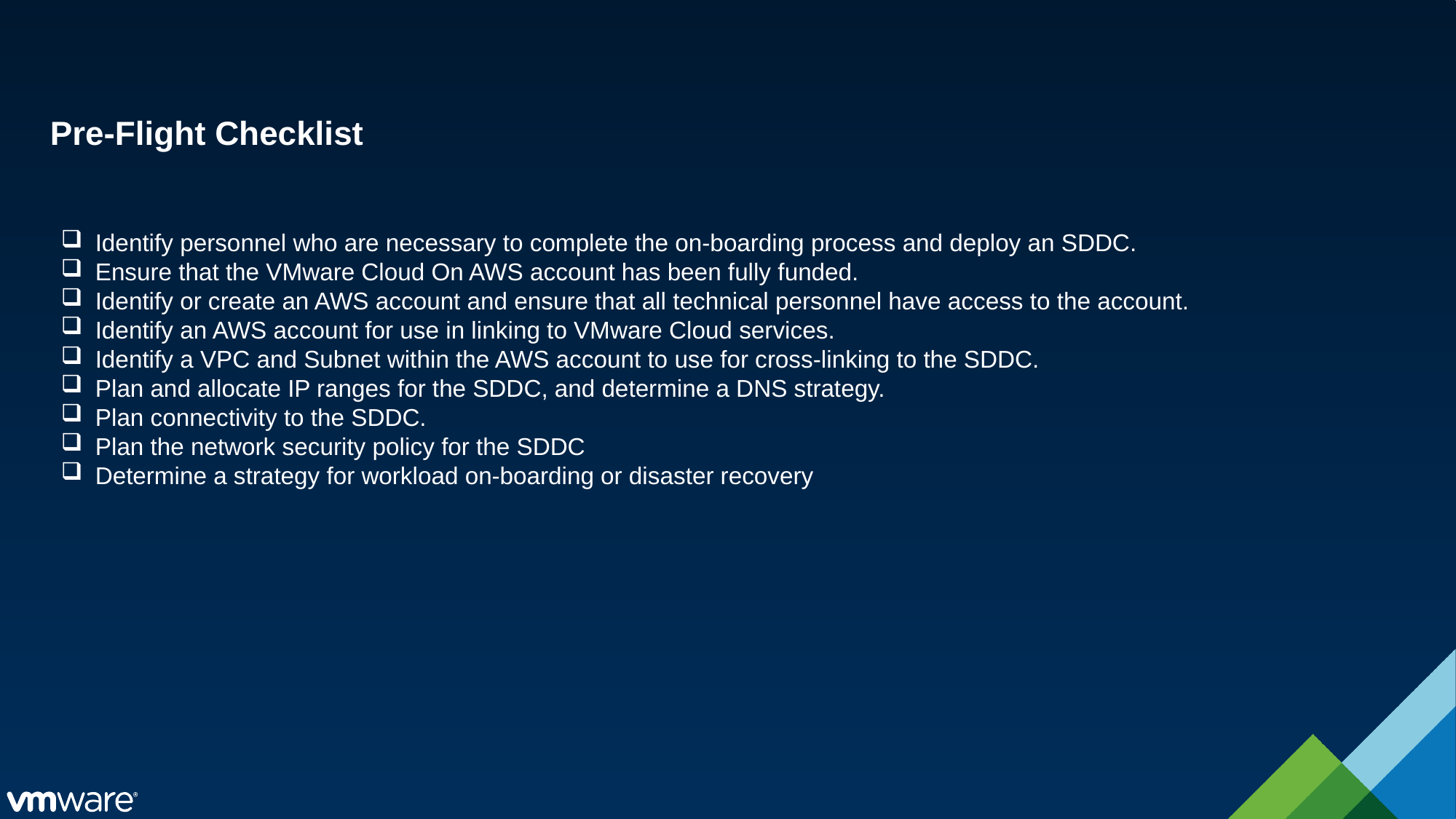

# Pre-Flight Checklist
Identify personnel who are necessary to complete the on-boarding process and deploy an SDDC.
Ensure that the VMware Cloud On AWS account has been fully funded.
Identify or create an AWS account and ensure that all technical personnel have access to the account.
Identify an AWS account for use in linking to VMware Cloud services.
Identify a VPC and Subnet within the AWS account to use for cross-linking to the SDDC.
Plan and allocate IP ranges for the SDDC, and determine a DNS strategy.
Plan connectivity to the SDDC.
Plan the network security policy for the SDDC
Determine a strategy for workload on-boarding or disaster recovery